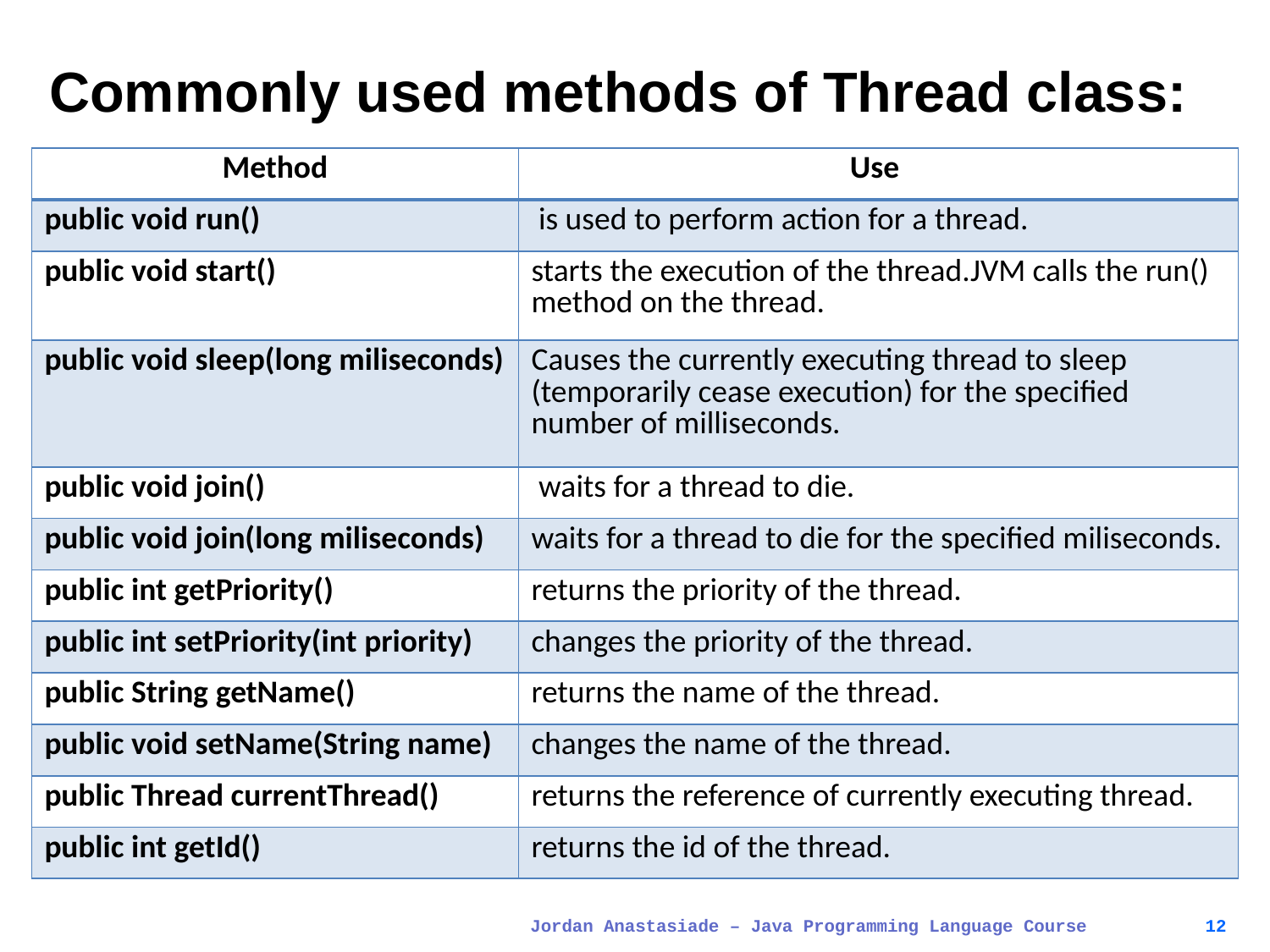

# Commonly used methods of Thread class:
| Method | Use |
| --- | --- |
| public void run() | is used to perform action for a thread. |
| public void start() | starts the execution of the thread.JVM calls the run() method on the thread. |
| public void sleep(long miliseconds) | Causes the currently executing thread to sleep (temporarily cease execution) for the specified number of milliseconds. |
| public void join() | waits for a thread to die. |
| public void join(long miliseconds) | waits for a thread to die for the specified miliseconds. |
| public int getPriority() | returns the priority of the thread. |
| public int setPriority(int priority) | changes the priority of the thread. |
| public String getName() | returns the name of the thread. |
| public void setName(String name) | changes the name of the thread. |
| public Thread currentThread() | returns the reference of currently executing thread. |
| public int getId() | returns the id of the thread. |
Jordan Anastasiade – Java Programming Language Course
12